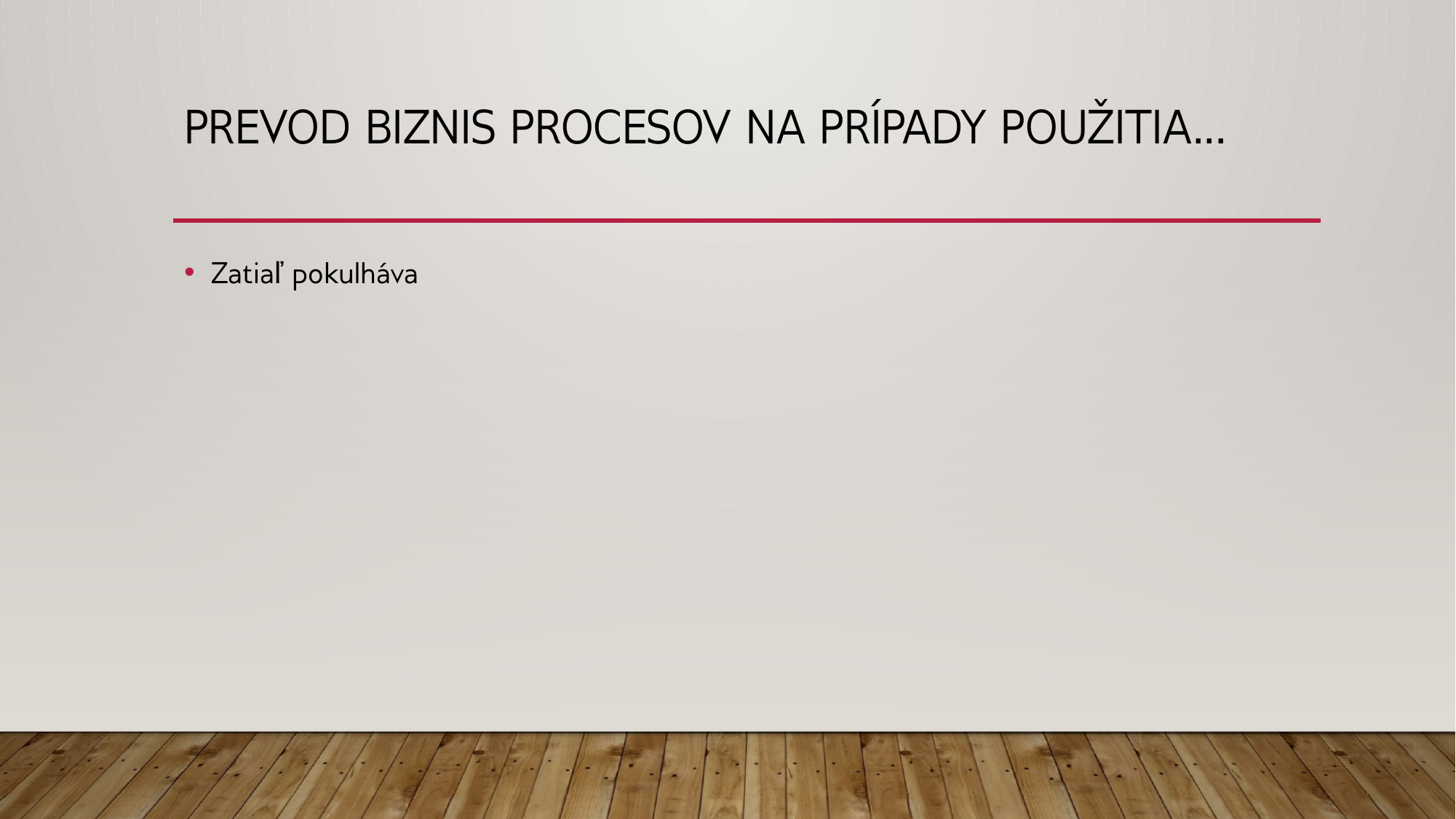

# Prevod biznis procesov na Prípady použitia...
Zatiaľ pokulháva